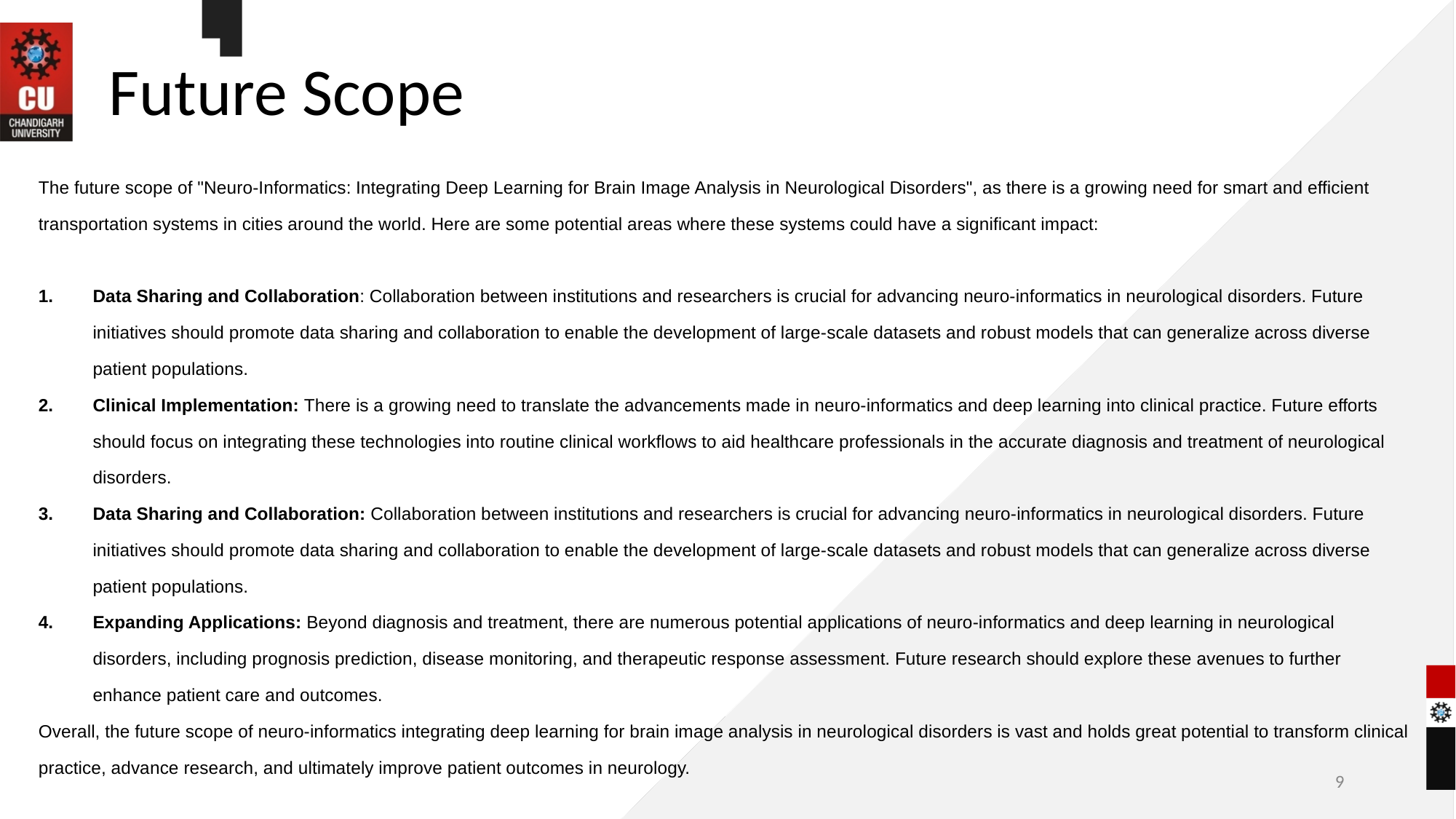

# Future Scope

The future scope of "Neuro-Informatics: Integrating Deep Learning for Brain Image Analysis in Neurological Disorders", as there is a growing need for smart and efficient transportation systems in cities around the world. Here are some potential areas where these systems could have a significant impact:

Data Sharing and Collaboration: Collaboration between institutions and researchers is crucial for advancing neuro-informatics in neurological disorders. Future initiatives should promote data sharing and collaboration to enable the development of large-scale datasets and robust models that can generalize across diverse patient populations.
Clinical Implementation: There is a growing need to translate the advancements made in neuro-informatics and deep learning into clinical practice. Future efforts should focus on integrating these technologies into routine clinical workflows to aid healthcare professionals in the accurate diagnosis and treatment of neurological disorders.
Data Sharing and Collaboration: Collaboration between institutions and researchers is crucial for advancing neuro-informatics in neurological disorders. Future initiatives should promote data sharing and collaboration to enable the development of large-scale datasets and robust models that can generalize across diverse patient populations.
Expanding Applications: Beyond diagnosis and treatment, there are numerous potential applications of neuro-informatics and deep learning in neurological disorders, including prognosis prediction, disease monitoring, and therapeutic response assessment. Future research should explore these avenues to further enhance patient care and outcomes.
Overall, the future scope of neuro-informatics integrating deep learning for brain image analysis in neurological disorders is vast and holds great potential to transform clinical practice, advance research, and ultimately improve patient outcomes in neurology.

9